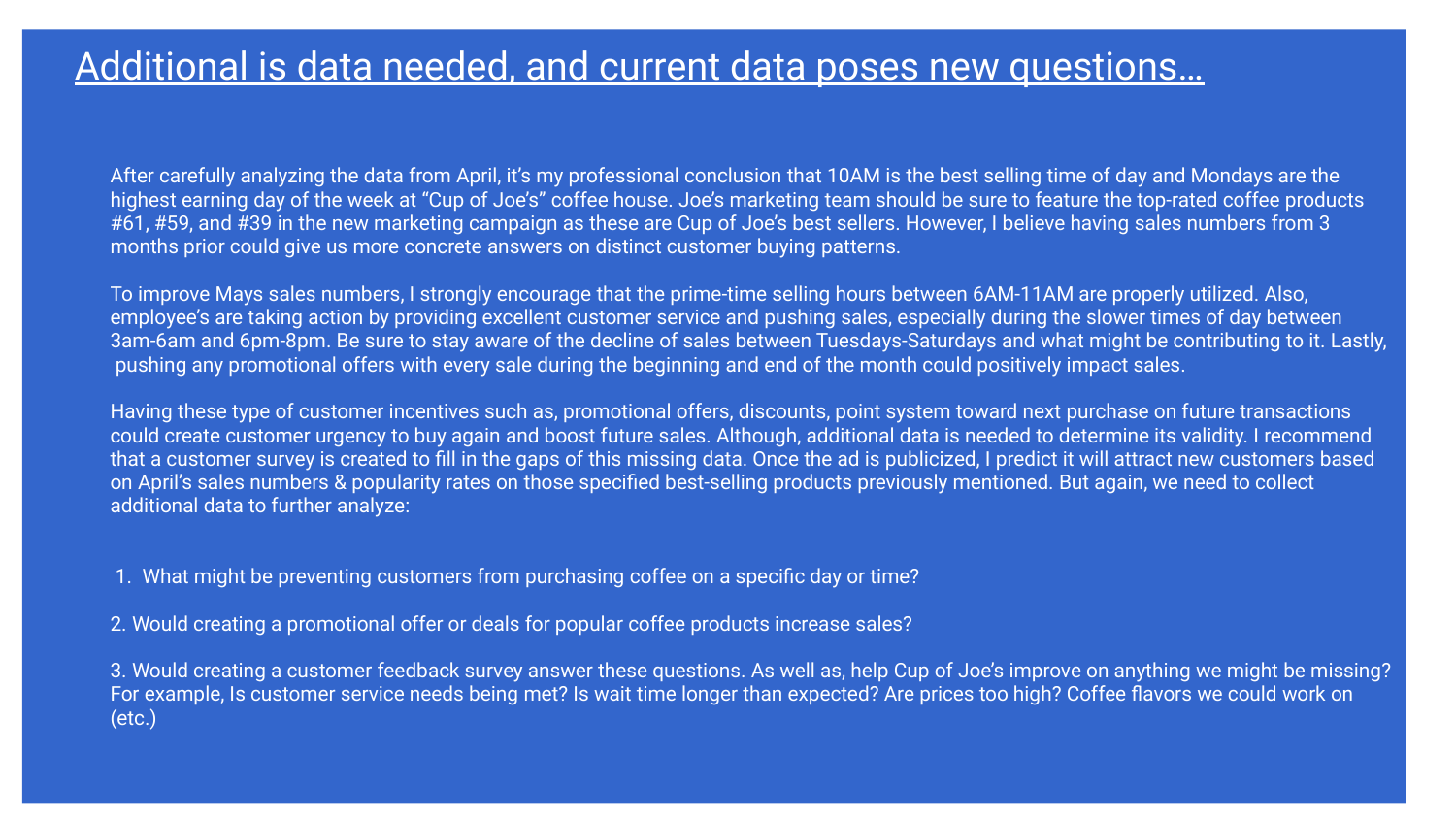

# Additional is data needed, and current data poses new questions…

After carefully analyzing the data from April, it’s my professional conclusion that 10AM is the best selling time of day and Mondays are the highest earning day of the week at “Cup of Joe’s” coffee house. Joe’s marketing team should be sure to feature the top-rated coffee products #61, #59, and #39 in the new marketing campaign as these are Cup of Joe’s best sellers. However, I believe having sales numbers from 3 months prior could give us more concrete answers on distinct customer buying patterns.

To improve Mays sales numbers, I strongly encourage that the prime-time selling hours between 6AM-11AM are properly utilized. Also, employee’s are taking action by providing excellent customer service and pushing sales, especially during the slower times of day between 3am-6am and 6pm-8pm. Be sure to stay aware of the decline of sales between Tuesdays-Saturdays and what might be contributing to it. Lastly,  pushing any promotional offers with every sale during the beginning and end of the month could positively impact sales.

Having these type of customer incentives such as, promotional offers, discounts, point system toward next purchase on future transactions could create customer urgency to buy again and boost future sales. Although, additional data is needed to determine its validity. I recommend that a customer survey is created to fill in the gaps of this missing data. Once the ad is publicized, I predict it will attract new customers based on April’s sales numbers & popularity rates on those specified best-selling products previously mentioned. But again, we need to collect additional data to further analyze:

 1.  What might be preventing customers from purchasing coffee on a specific day or time?

2. Would creating a promotional offer or deals for popular coffee products increase sales?

3. Would creating a customer feedback survey answer these questions. As well as, help Cup of Joe’s improve on anything we might be missing? For example, Is customer service needs being met? Is wait time longer than expected? Are prices too high? Coffee flavors we could work on (etc.)